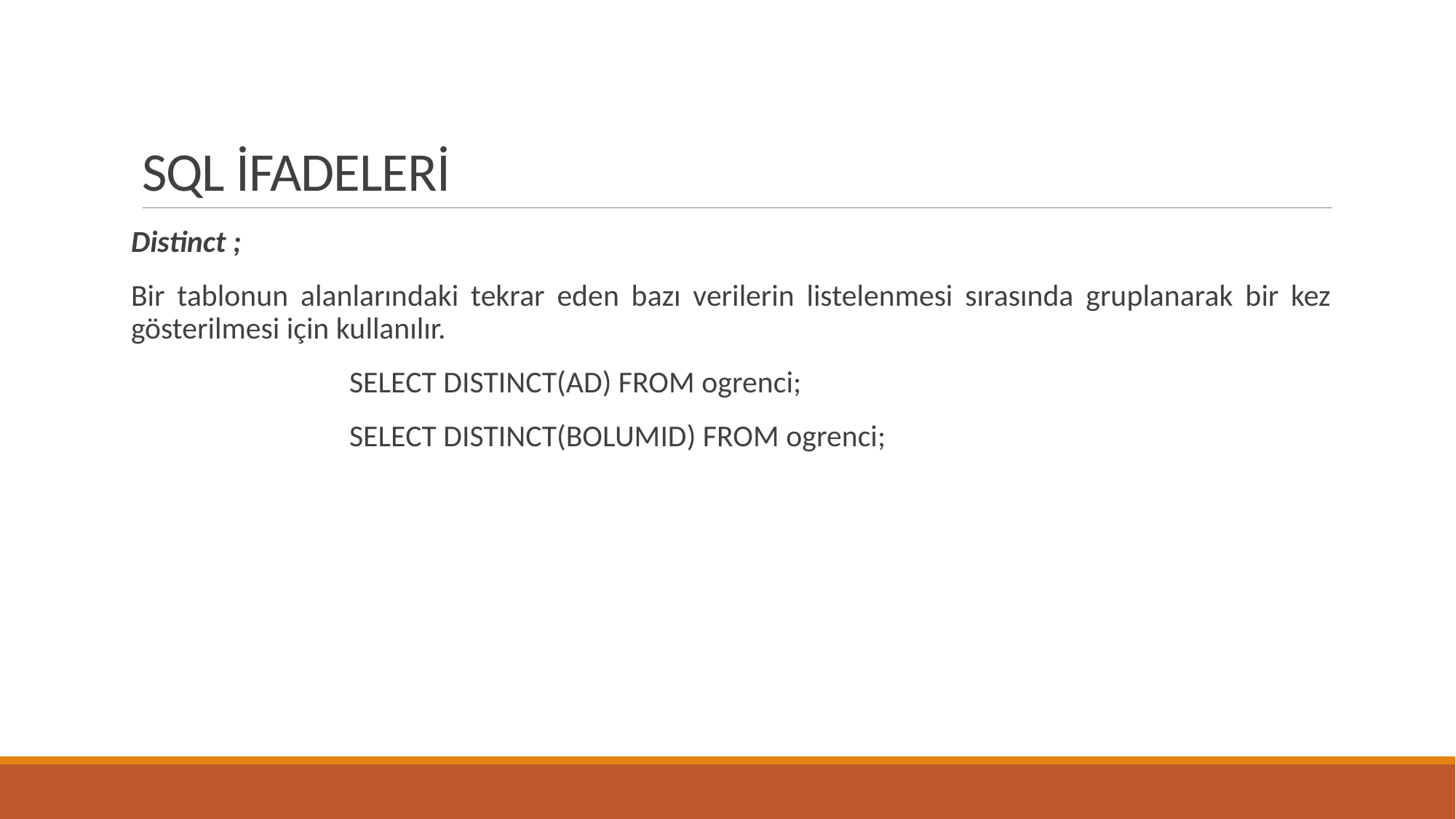

# SQL İFADELERİ
Distinct ;
Bir tablonun alanlarındaki tekrar eden bazı verilerin listelenmesi sırasında gruplanarak bir kez gösterilmesi için kullanılır.
		SELECT DISTINCT(AD) FROM ogrenci;
		SELECT DISTINCT(BOLUMID) FROM ogrenci;